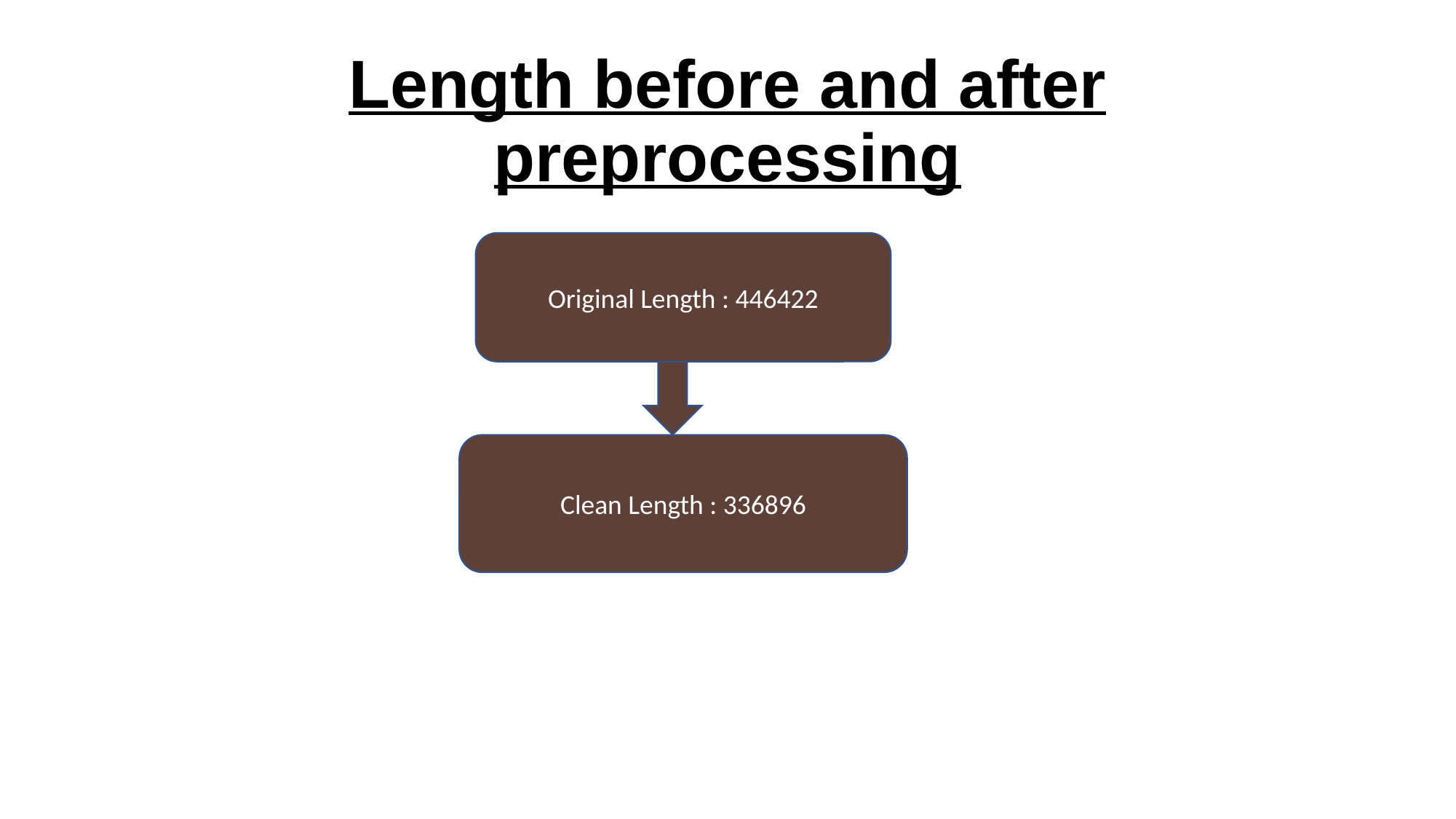

# Length before and after preprocessing

Original Length : 446422

Clean Length : 336896